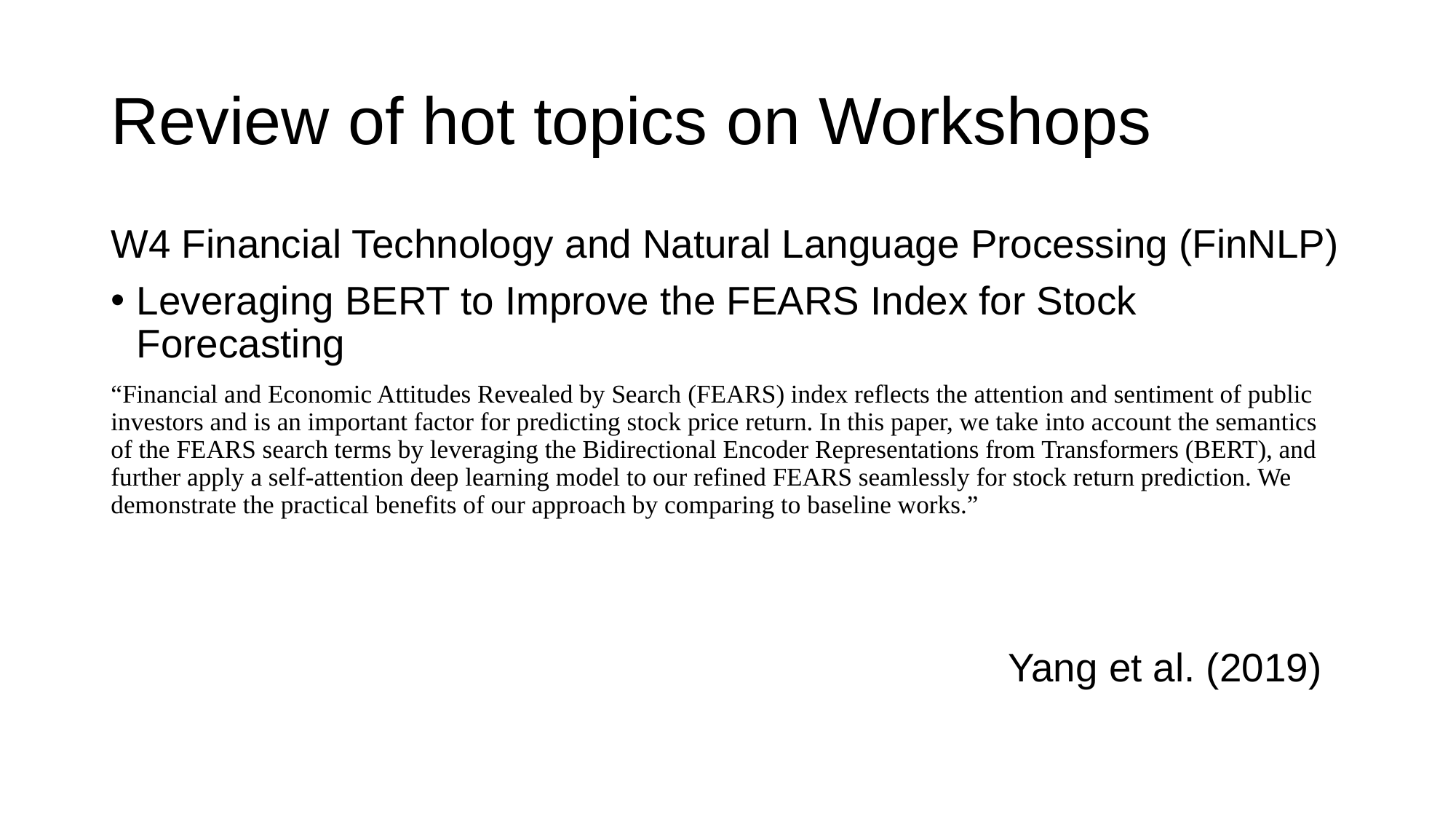

# Review of hot topics on Workshops
W4 Financial Technology and Natural Language Processing (FinNLP)
Leveraging BERT to Improve the FEARS Index for Stock  Forecasting
“Financial and Economic Attitudes Revealed by Search (FEARS) index reflects the attention and sentiment of public investors and is an important factor for predicting stock price return. In this paper, we take into account the semantics of the FEARS search terms by leveraging the Bidirectional Encoder Representations from Transformers (BERT), and further apply a self-attention deep learning model to our refined FEARS seamlessly for stock return prediction. We demonstrate the practical benefits of our approach by comparing to baseline works.”

Yang et al. (2019)